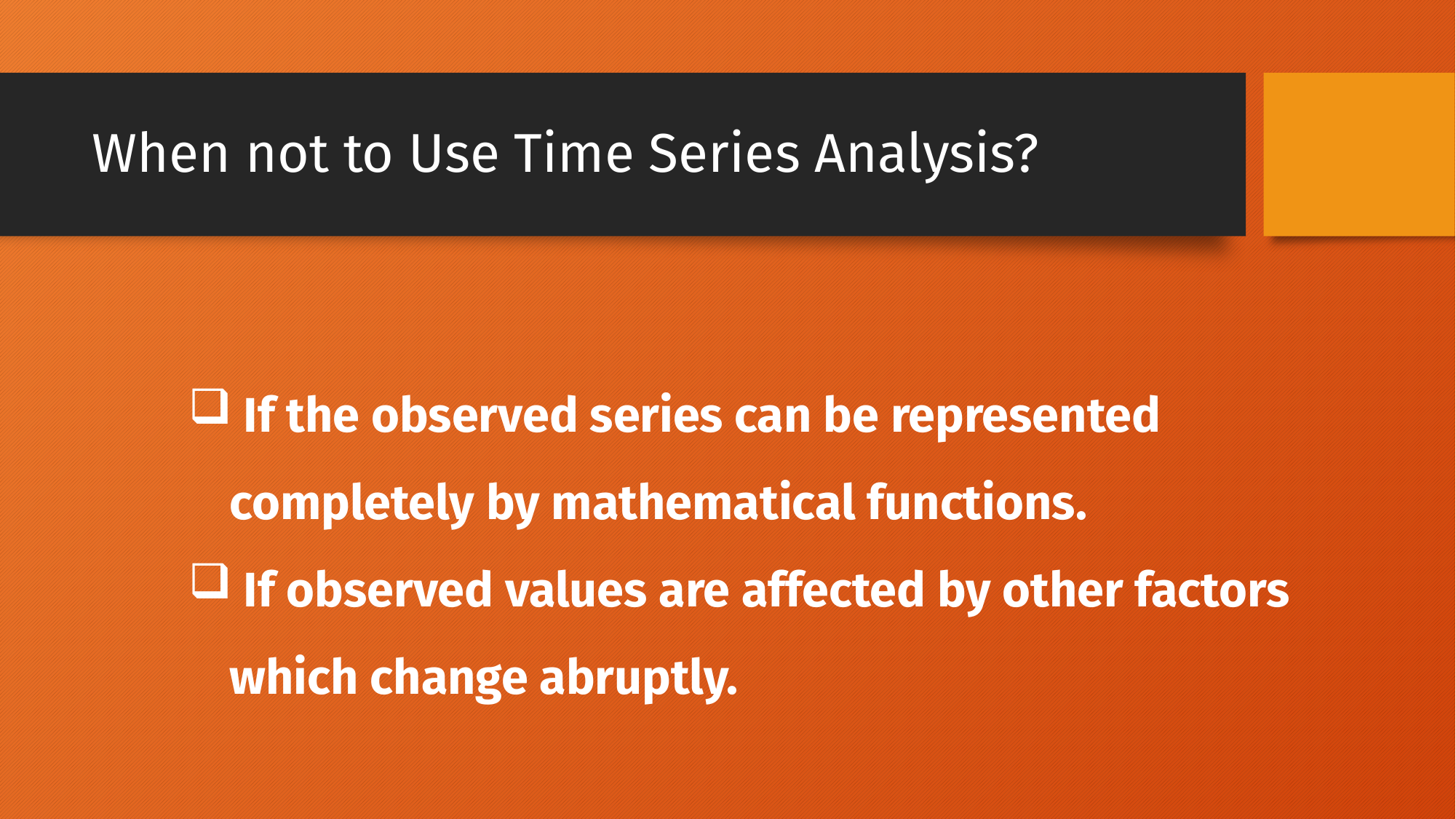

# When not to Use Time Series Analysis?
 If the observed series can be represented completely by mathematical functions.
 If observed values are affected by other factors which change abruptly.